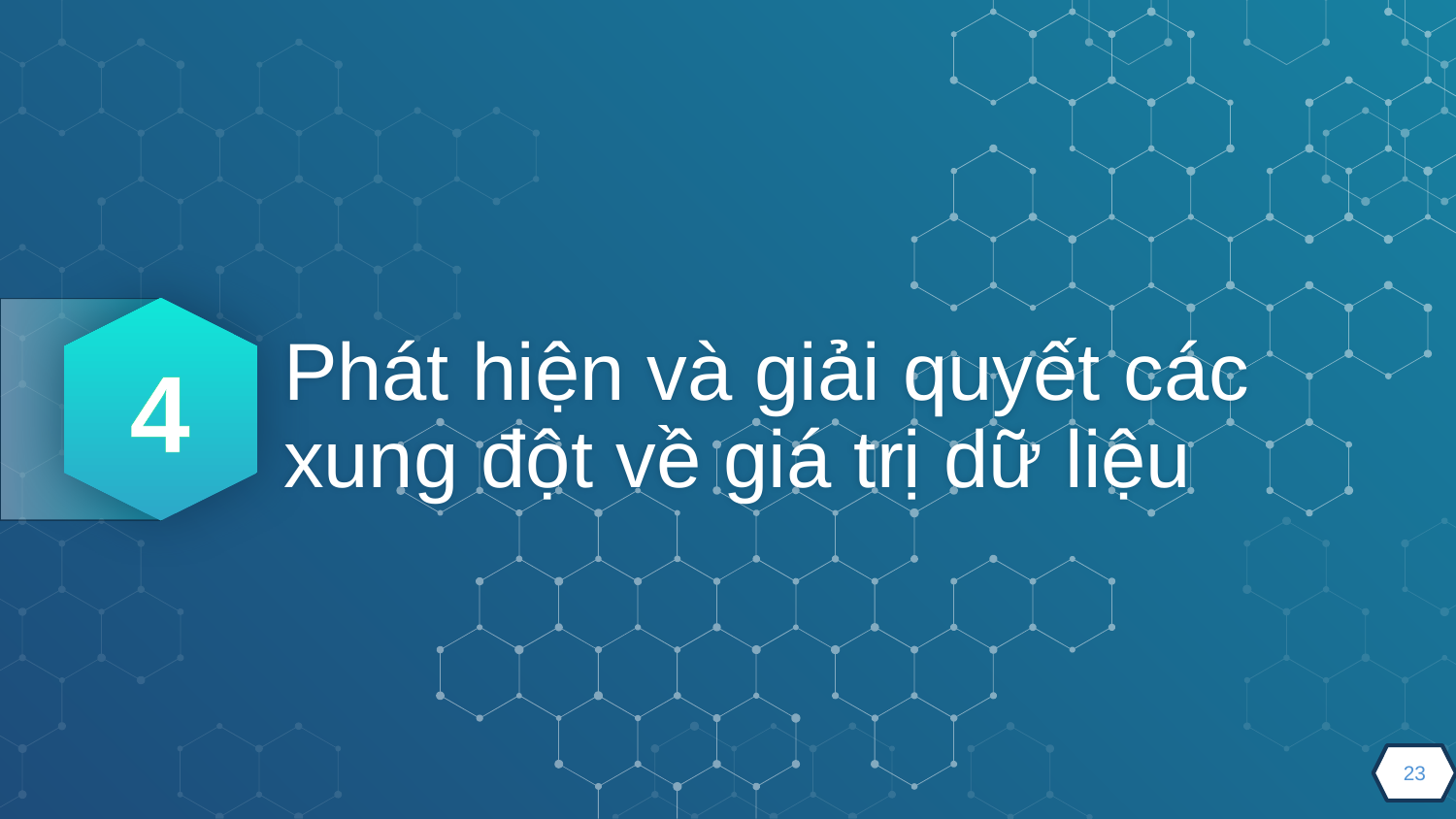

4
# Phát hiện và giải quyết các xung đột về giá trị dữ liệu
23